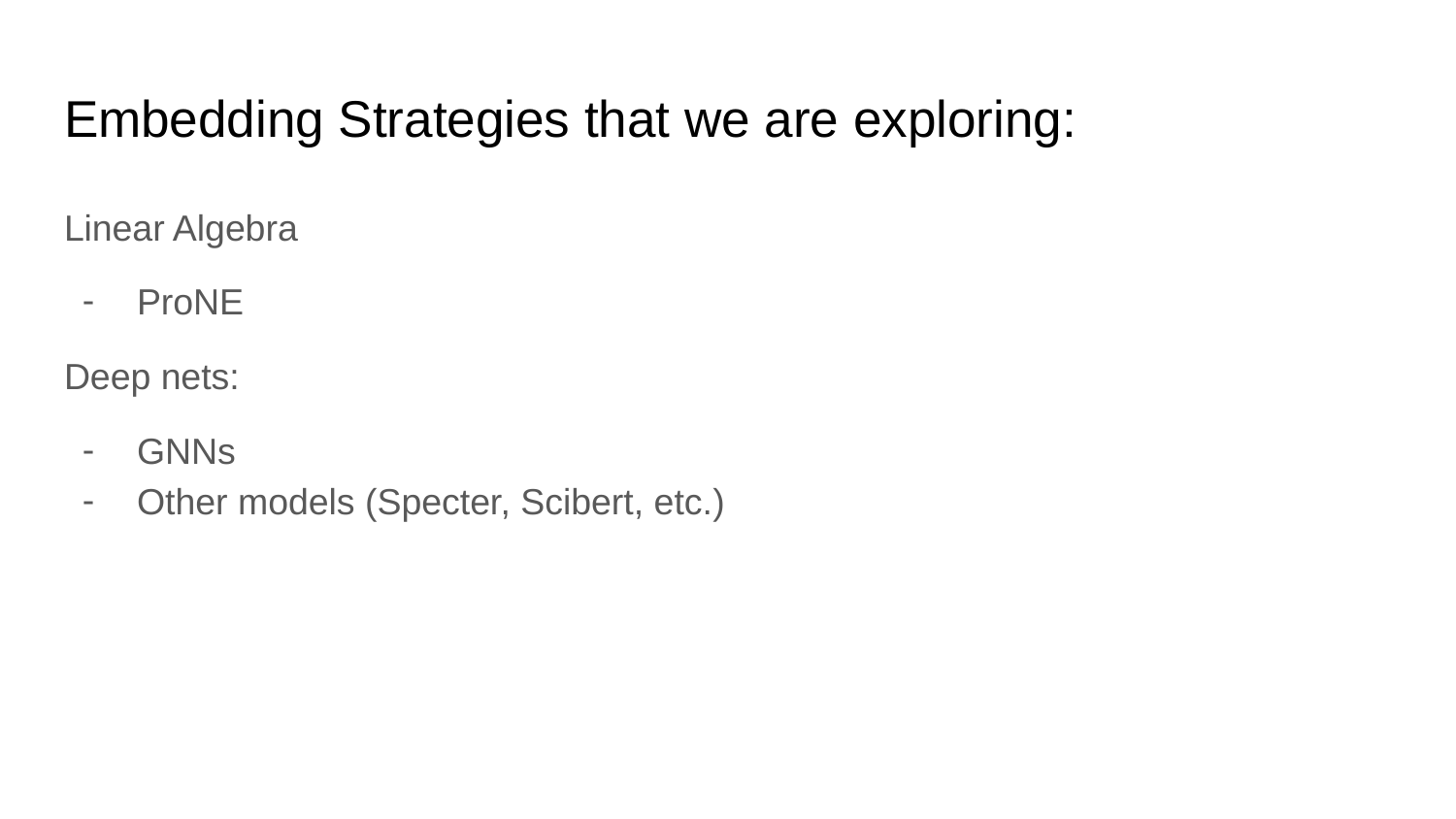

# Embedding Strategies that we are exploring:
Linear Algebra
ProNE
Deep nets:
GNNs
Other models (Specter, Scibert, etc.)